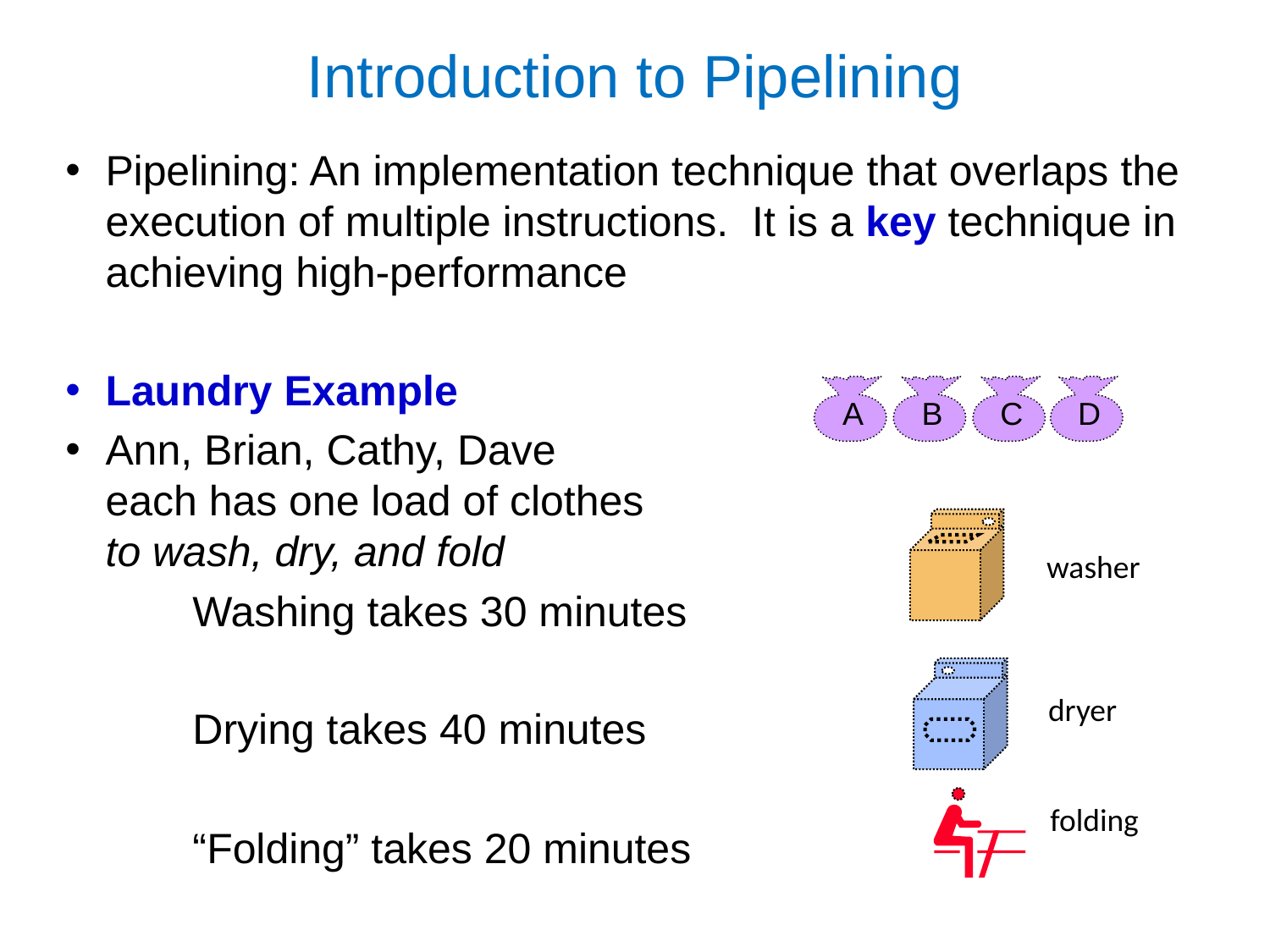

# Introduction to Pipelining
Pipelining: An implementation technique that overlaps the execution of multiple instructions.  It is a key technique in achieving high-performance

Laundry Example
Ann, Brian, Cathy, Dave
each has one load of clothes
to wash, dry, and fold
	Washing takes 30 minutes

	Drying takes 40 minutes

	“Folding” takes 20 minutes

A

B

C

D

washer

dryer

folding